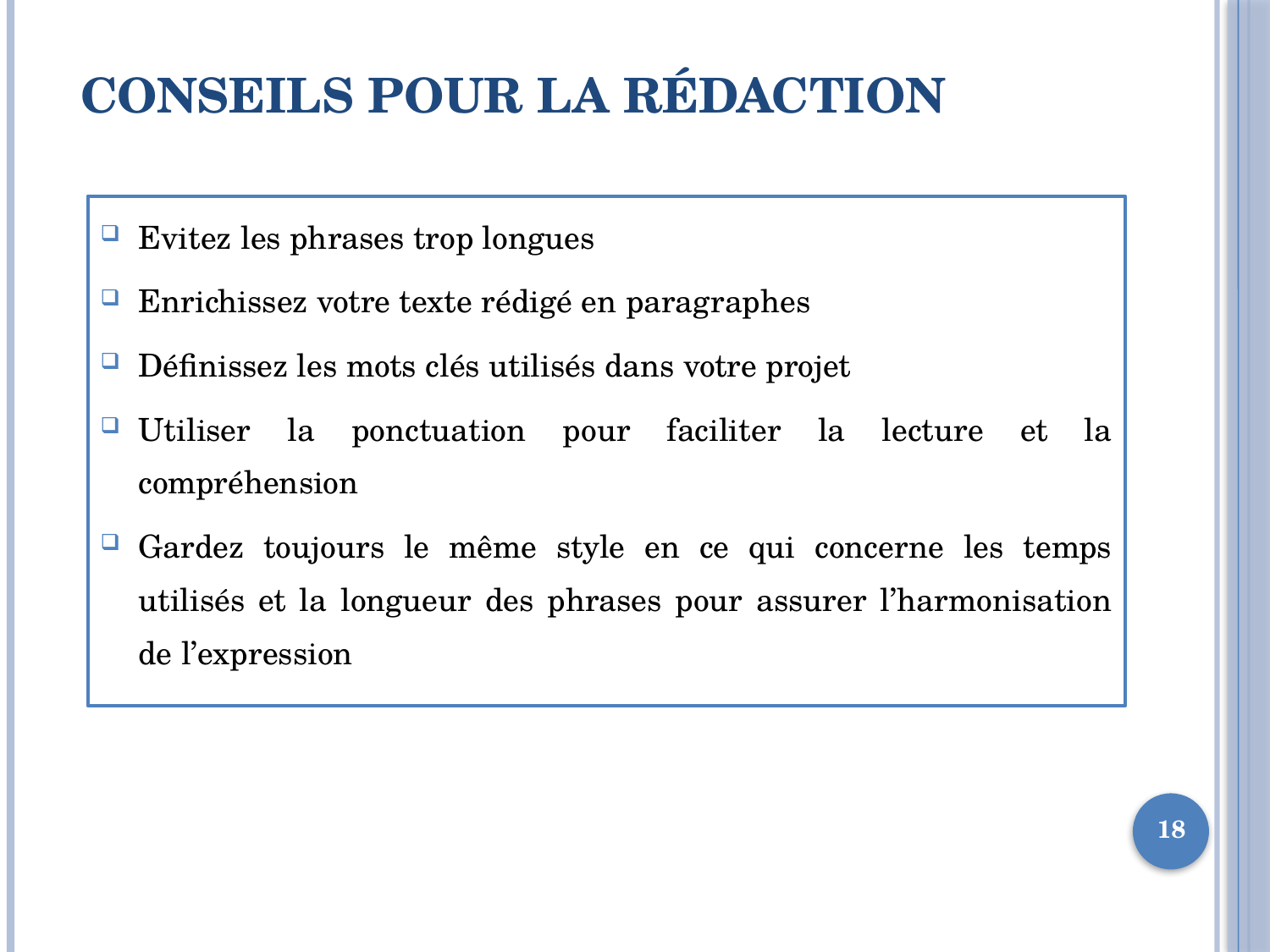

Conseils pour la rédaction
Evitez les phrases trop longues
Enrichissez votre texte rédigé en paragraphes
Définissez les mots clés utilisés dans votre projet
Utiliser la ponctuation pour faciliter la lecture et la compréhension
Gardez toujours le même style en ce qui concerne les temps utilisés et la longueur des phrases pour assurer l’harmonisation de l’expression

18